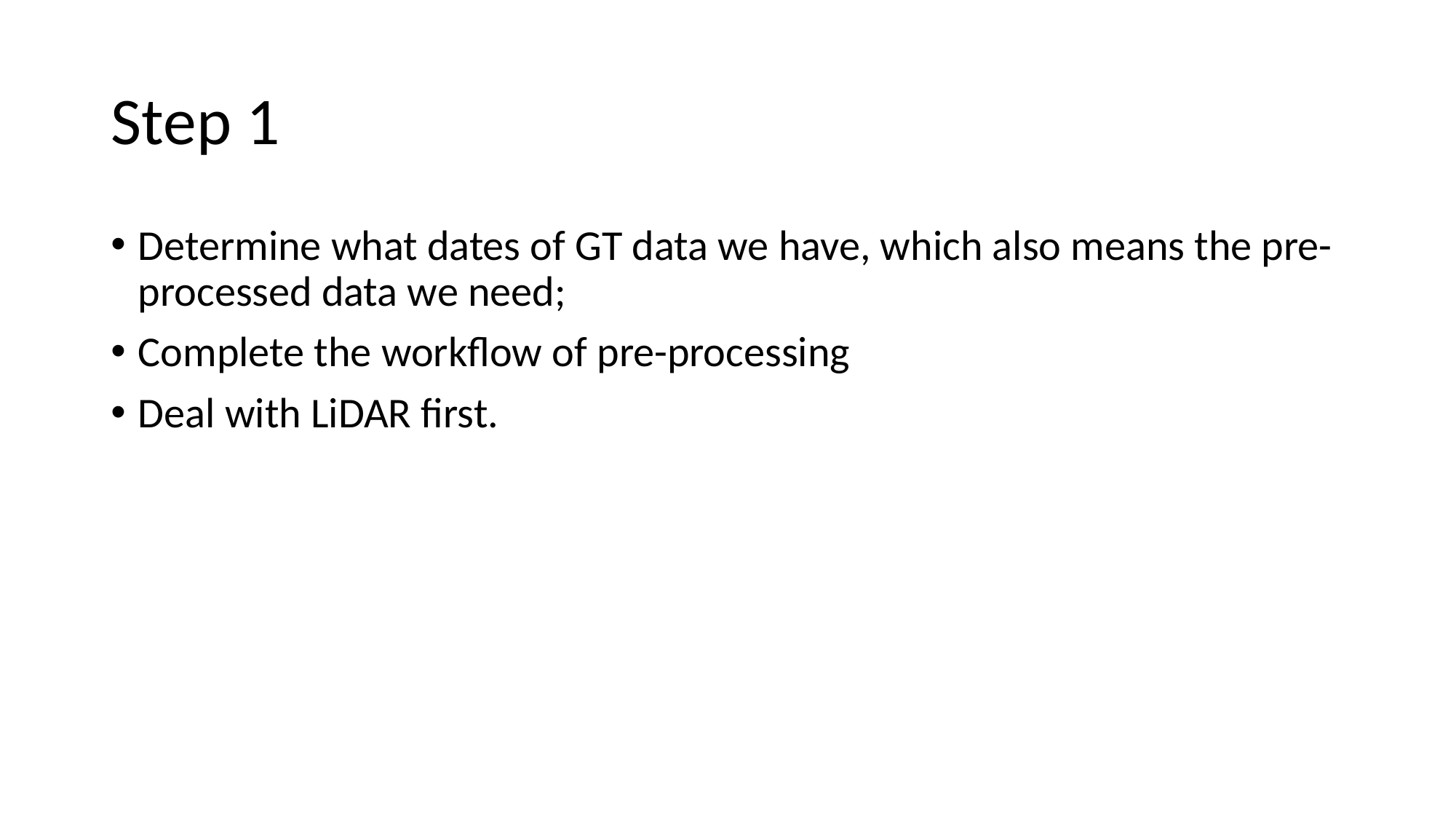

# Step 1
Determine what dates of GT data we have, which also means the pre-processed data we need;
Complete the workflow of pre-processing
Deal with LiDAR first.